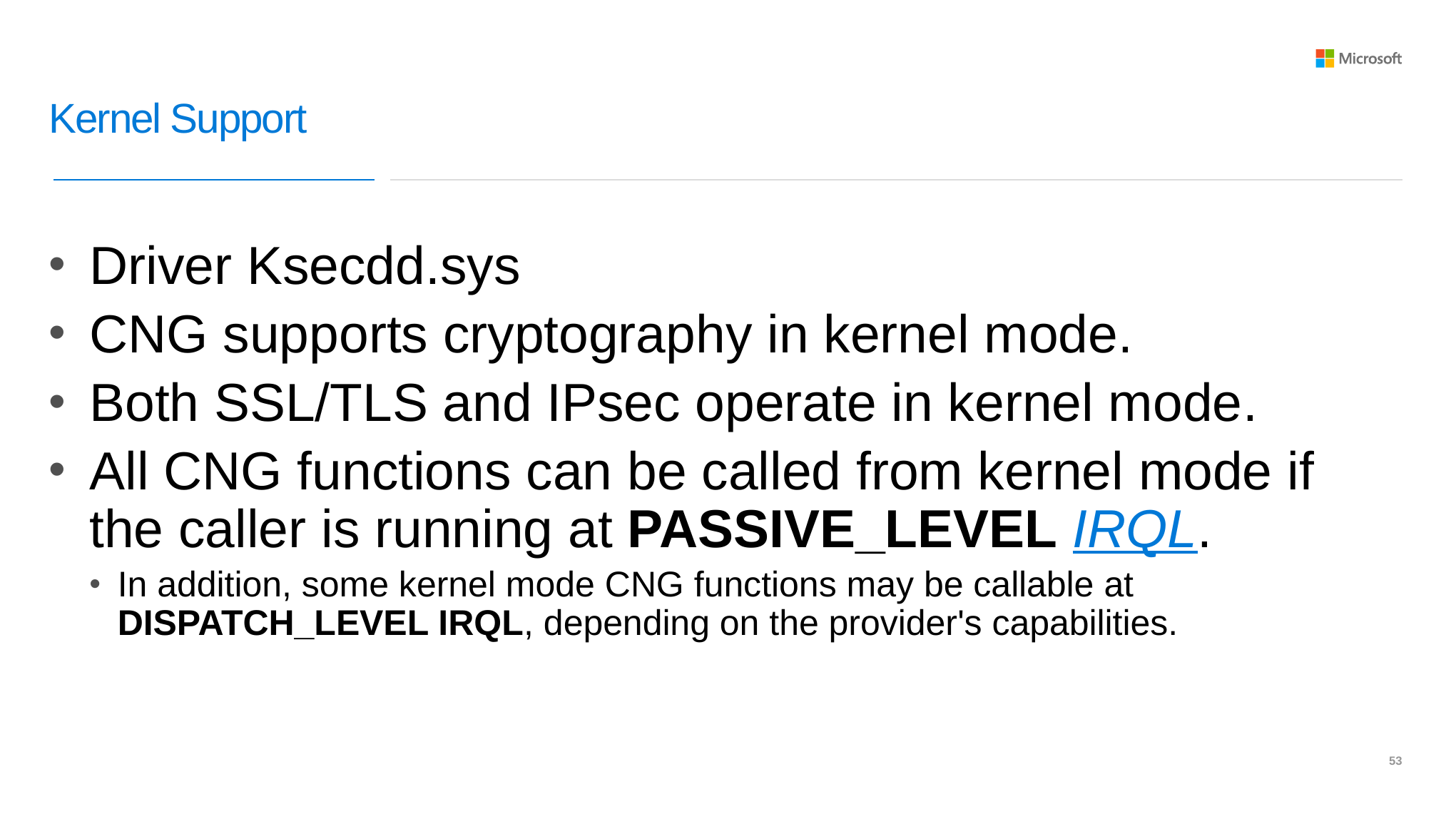

# Kernel Support
Driver Ksecdd.sys
CNG supports cryptography in kernel mode.
Both SSL/TLS and IPsec operate in kernel mode.
All CNG functions can be called from kernel mode if the caller is running at PASSIVE_LEVEL IRQL.
In addition, some kernel mode CNG functions may be callable at DISPATCH_LEVEL IRQL, depending on the provider's capabilities.

53